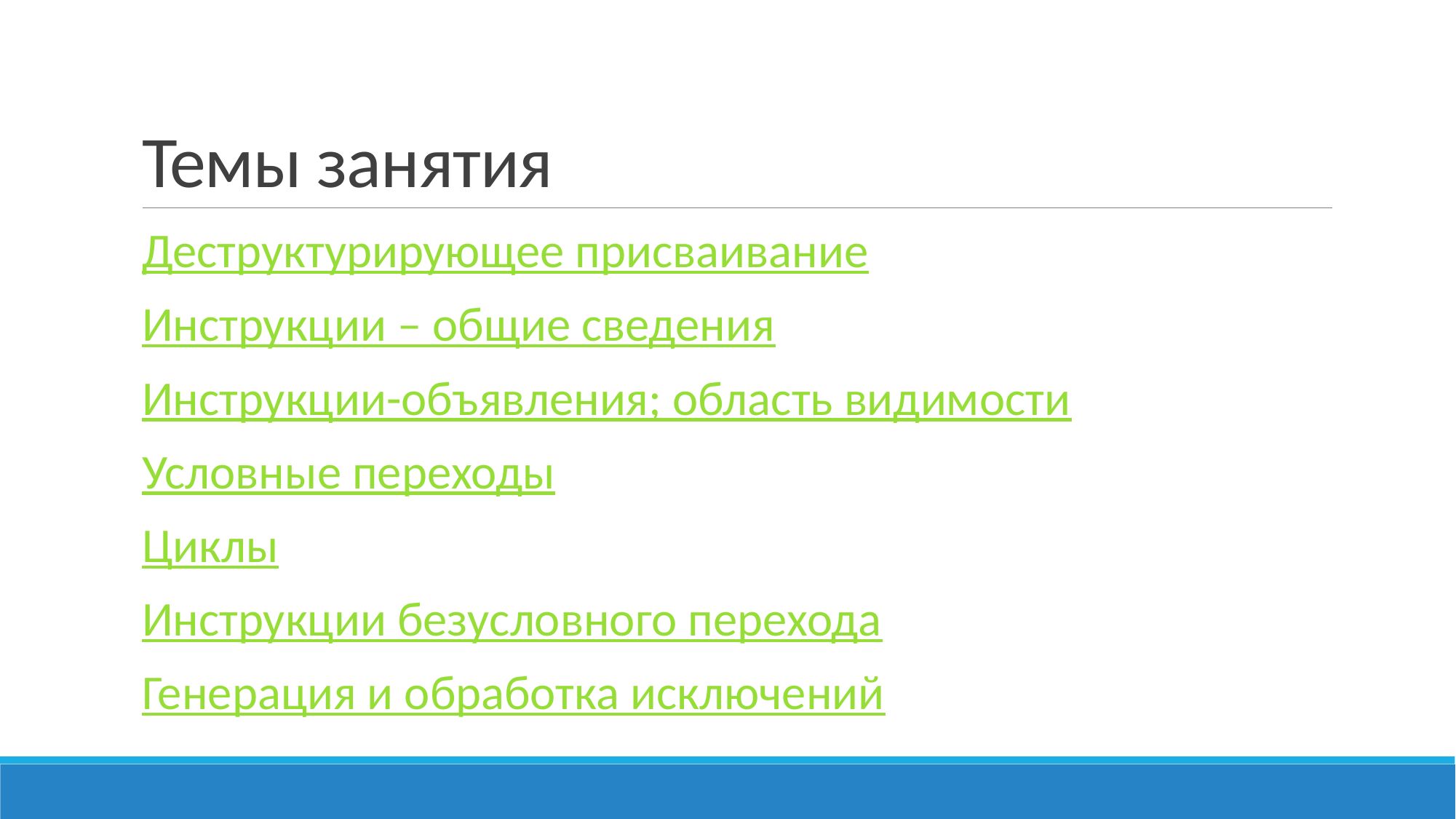

# Темы занятия
Деструктурирующее присваивание
Инструкции – общие сведения
Инструкции-объявления; область видимости
Условные переходы
Циклы
Инструкции безусловного перехода
Генерация и обработка исключений